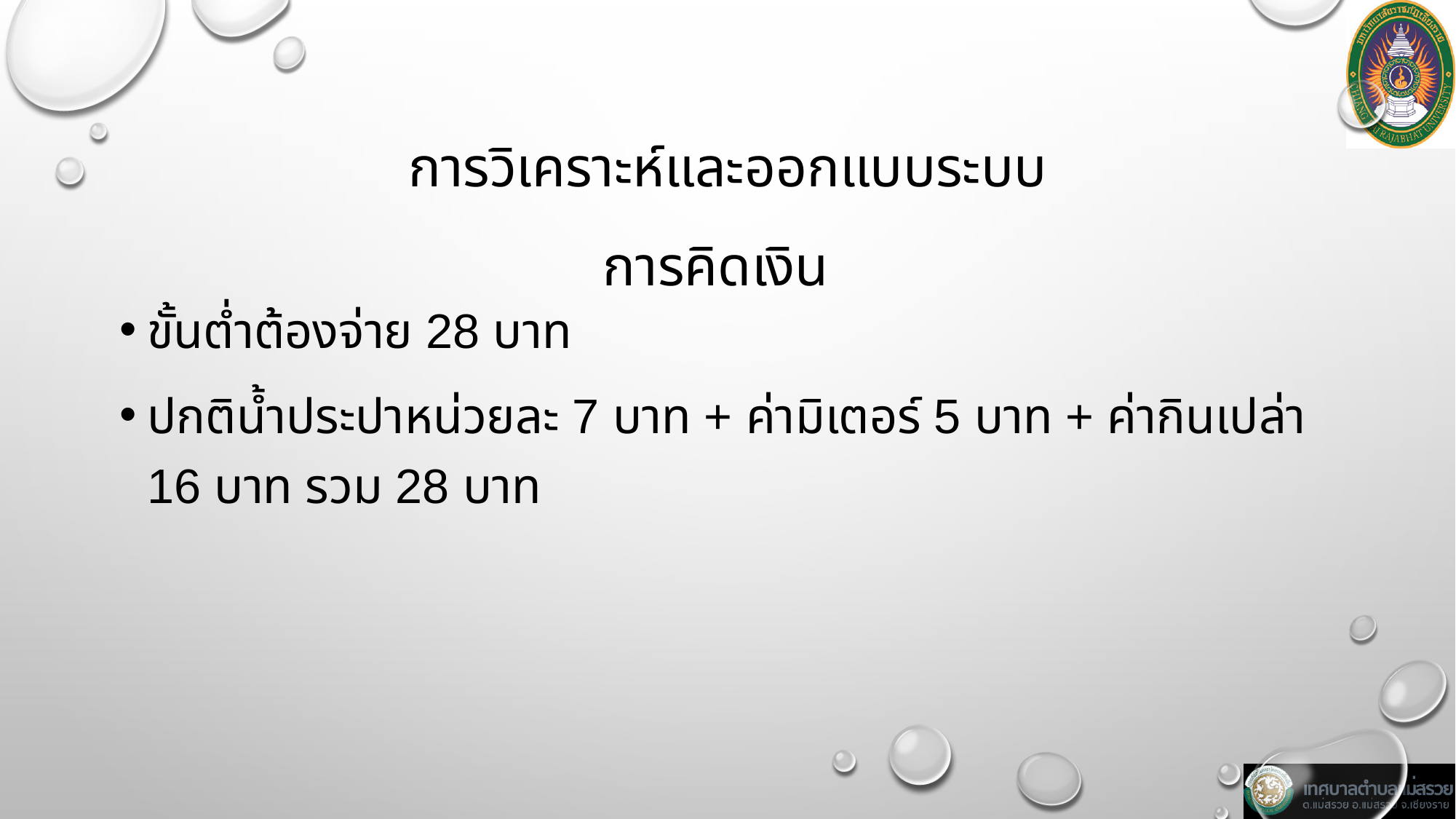

# การวิเคราะห์และออกแบบระบบ
การคิดเงิน
ขั้นต่ำต้องจ่าย 28 บาท
ปกติน้ำประปาหน่วยละ 7 บาท + ค่ามิเตอร์ 5 บาท + ค่ากินเปล่า 16 บาท รวม 28 บาท